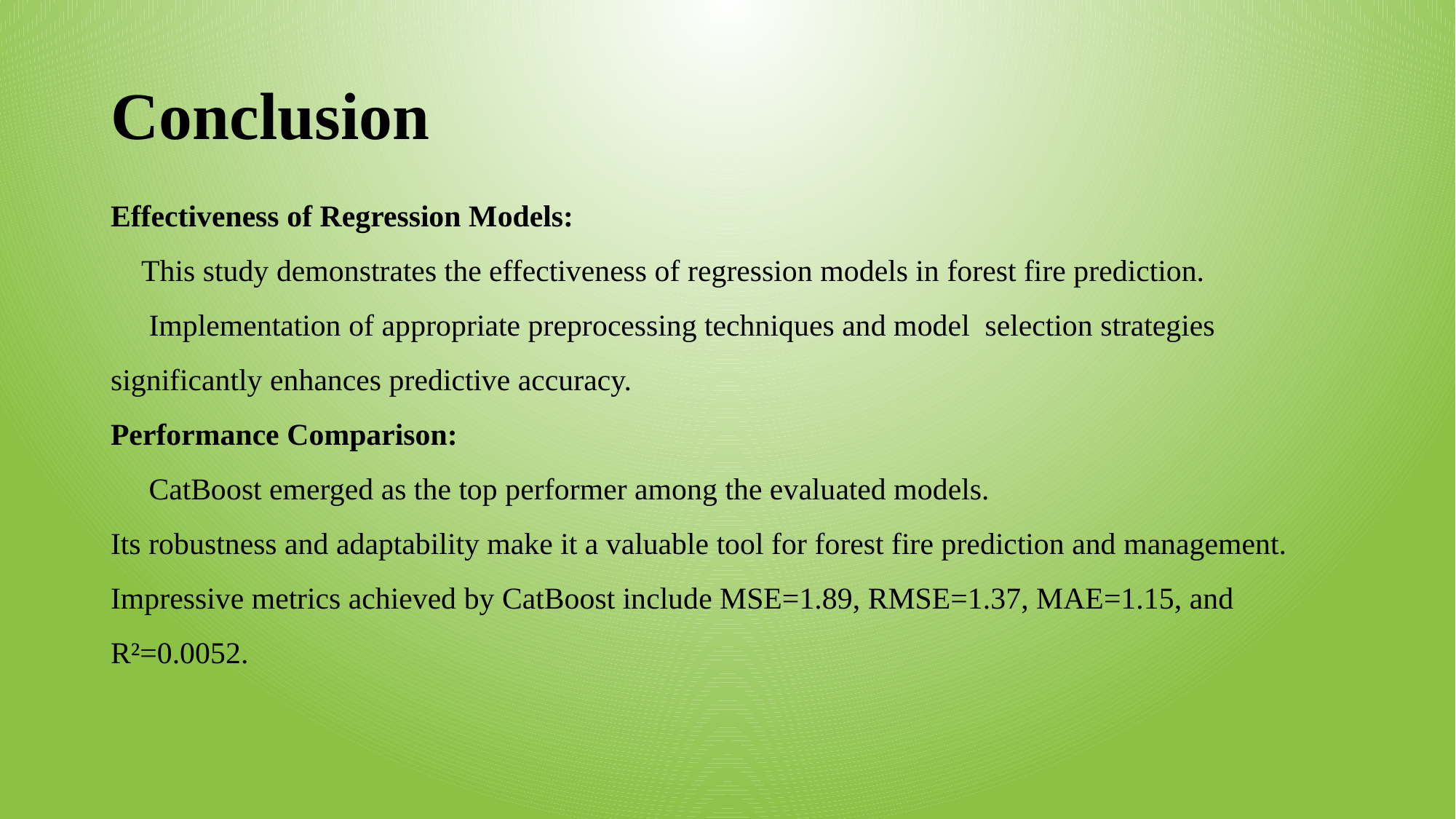

# Conclusion
Effectiveness of Regression Models:
    This study demonstrates the effectiveness of regression models in forest fire prediction.
     Implementation of appropriate preprocessing techniques and model  selection strategies significantly enhances predictive accuracy.
Performance Comparison:
     CatBoost emerged as the top performer among the evaluated models.
Its robustness and adaptability make it a valuable tool for forest fire prediction and management.
Impressive metrics achieved by CatBoost include MSE=1.89, RMSE=1.37, MAE=1.15, and R²=0.0052.